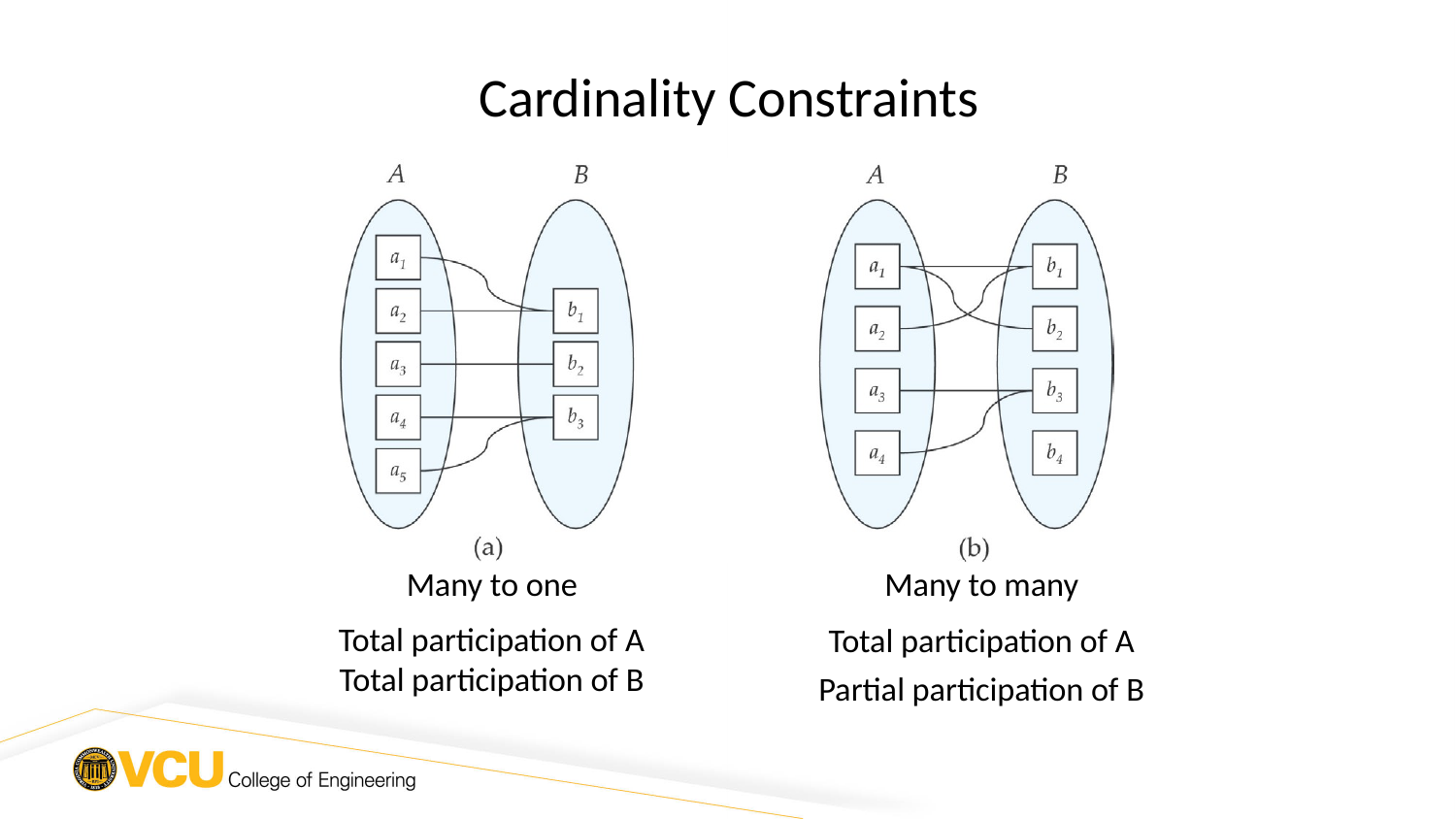

# Cardinality Constraints

Many to one
Many to many
Total participation of A
Total participation of A
Total participation of B
Partial participation of B
25